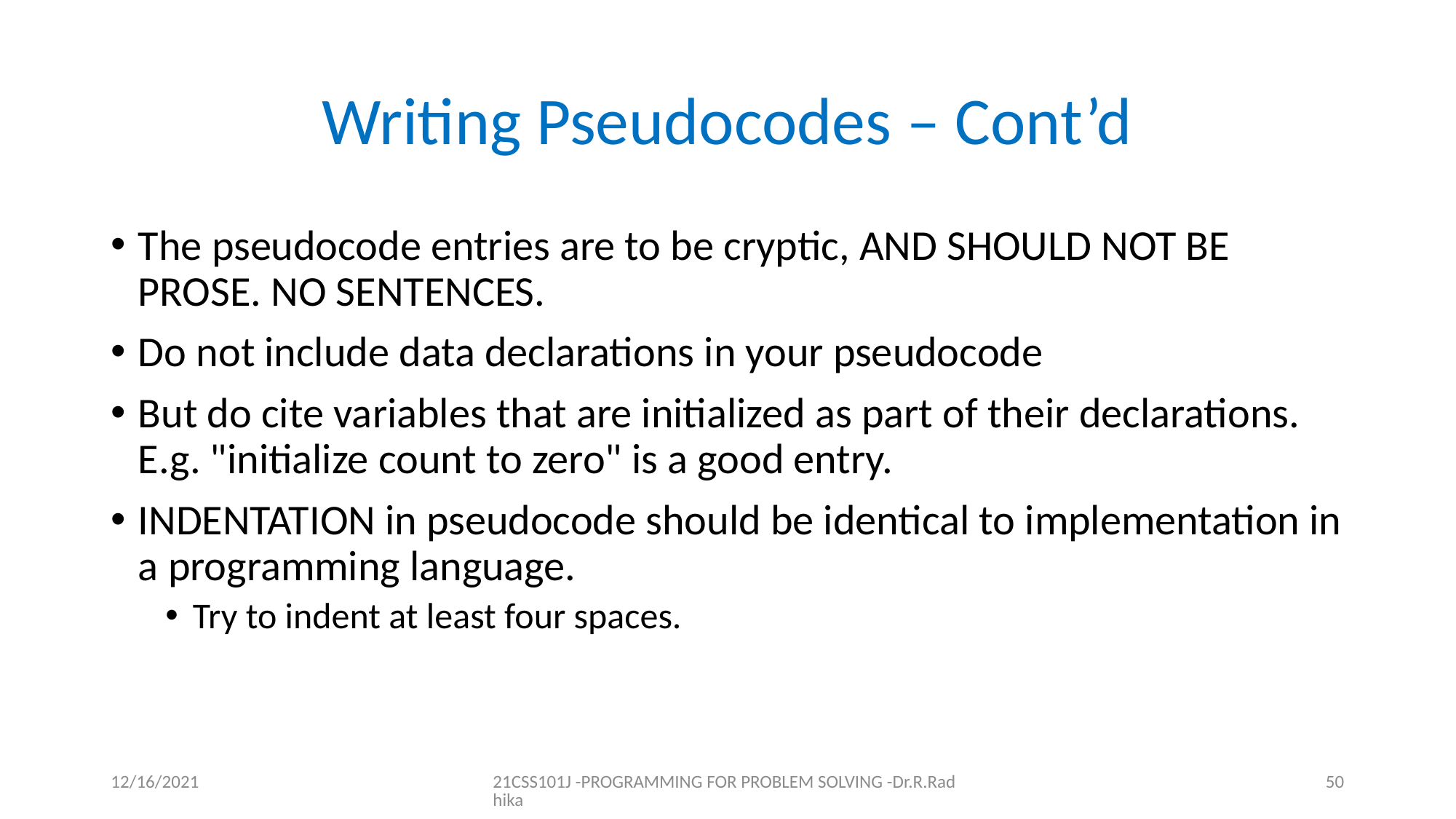

# Writing Pseudocodes – Cont’d
The pseudocode entries are to be cryptic, AND SHOULD NOT BE PROSE. NO SENTENCES.
Do not include data declarations in your pseudocode
But do cite variables that are initialized as part of their declarations. E.g. "initialize count to zero" is a good entry.
INDENTATION in pseudocode should be identical to implementation in a programming language.
Try to indent at least four spaces.
12/16/2021
21CSS101J -PROGRAMMING FOR PROBLEM SOLVING -Dr.R.Radhika
50